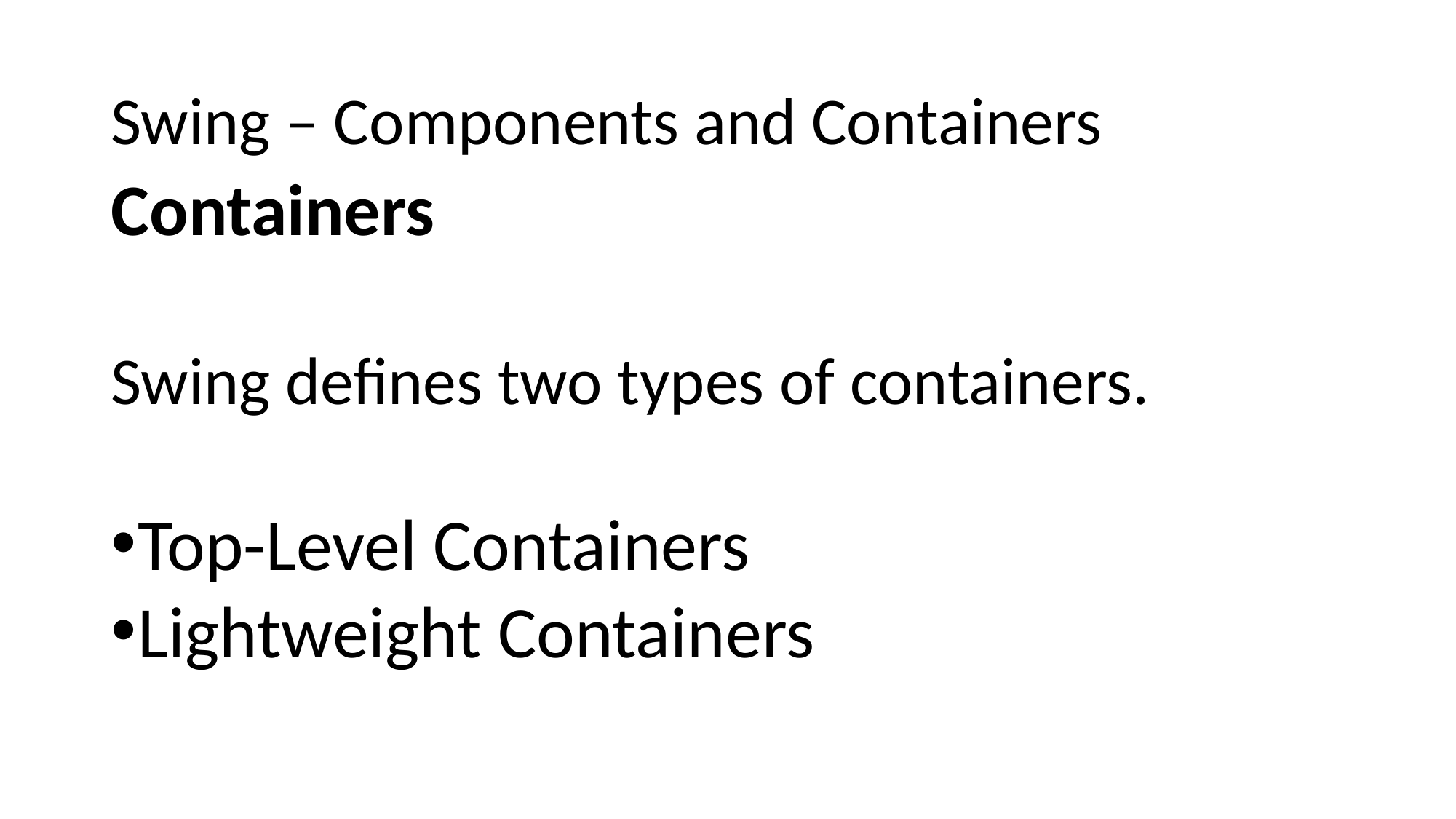

# Swing – Components and Containers
Containers
Swing defines two types of containers.
Top-Level Containers
Lightweight Containers